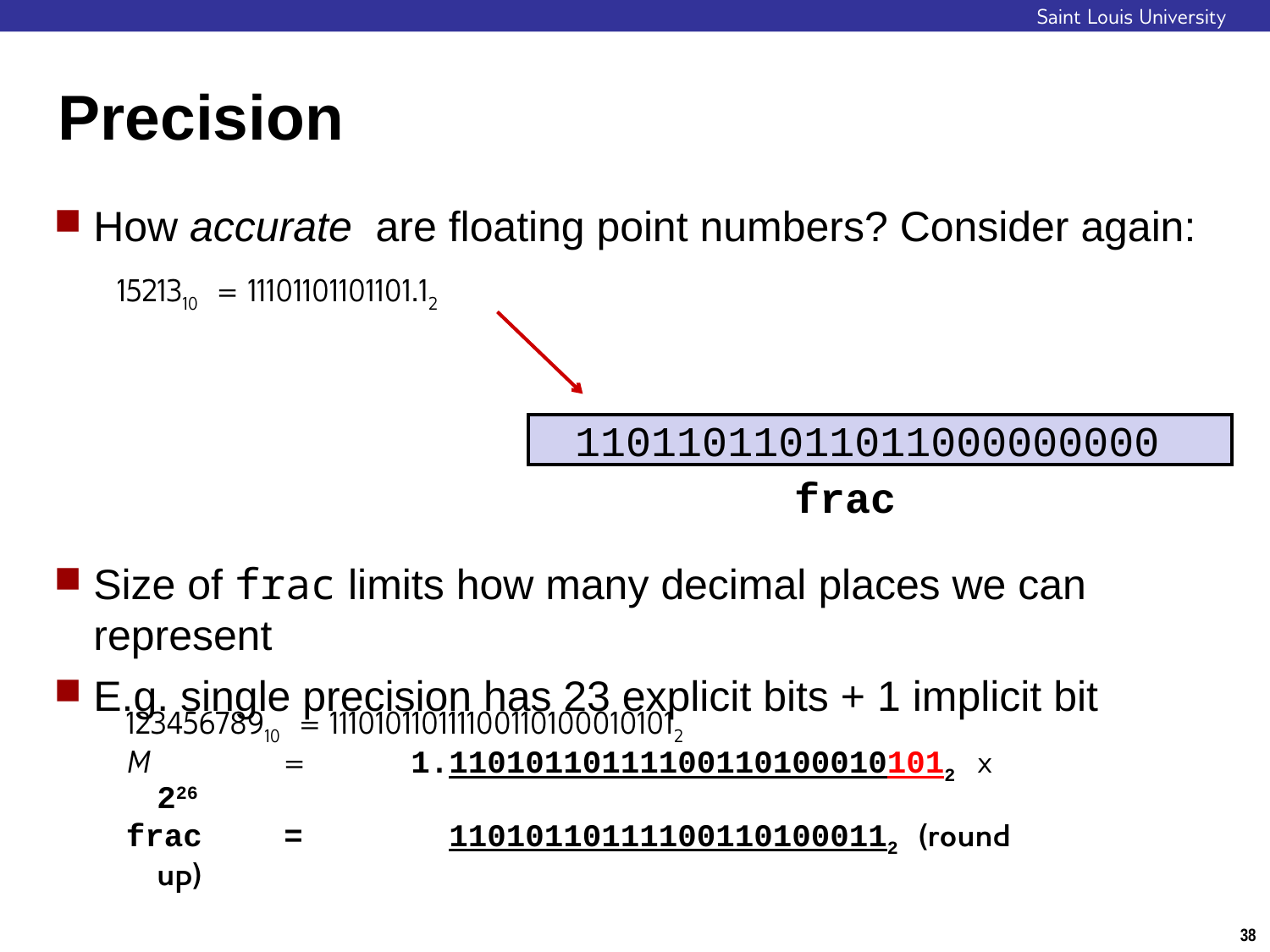

# Precision
How accurate  are floating point numbers? Consider again:

Size of frac limits how many decimal places we can represent
E.g. single precision has 23 explicit bits + 1 implicit bit

1521310  = 11101101101101.12
11011011011011000000000
frac
12345678910  = 1110101101111001101000101012
M 	= 	1.110101101111001101000101012  x 226
frac	= 	  110101101111001101000112  (round up)